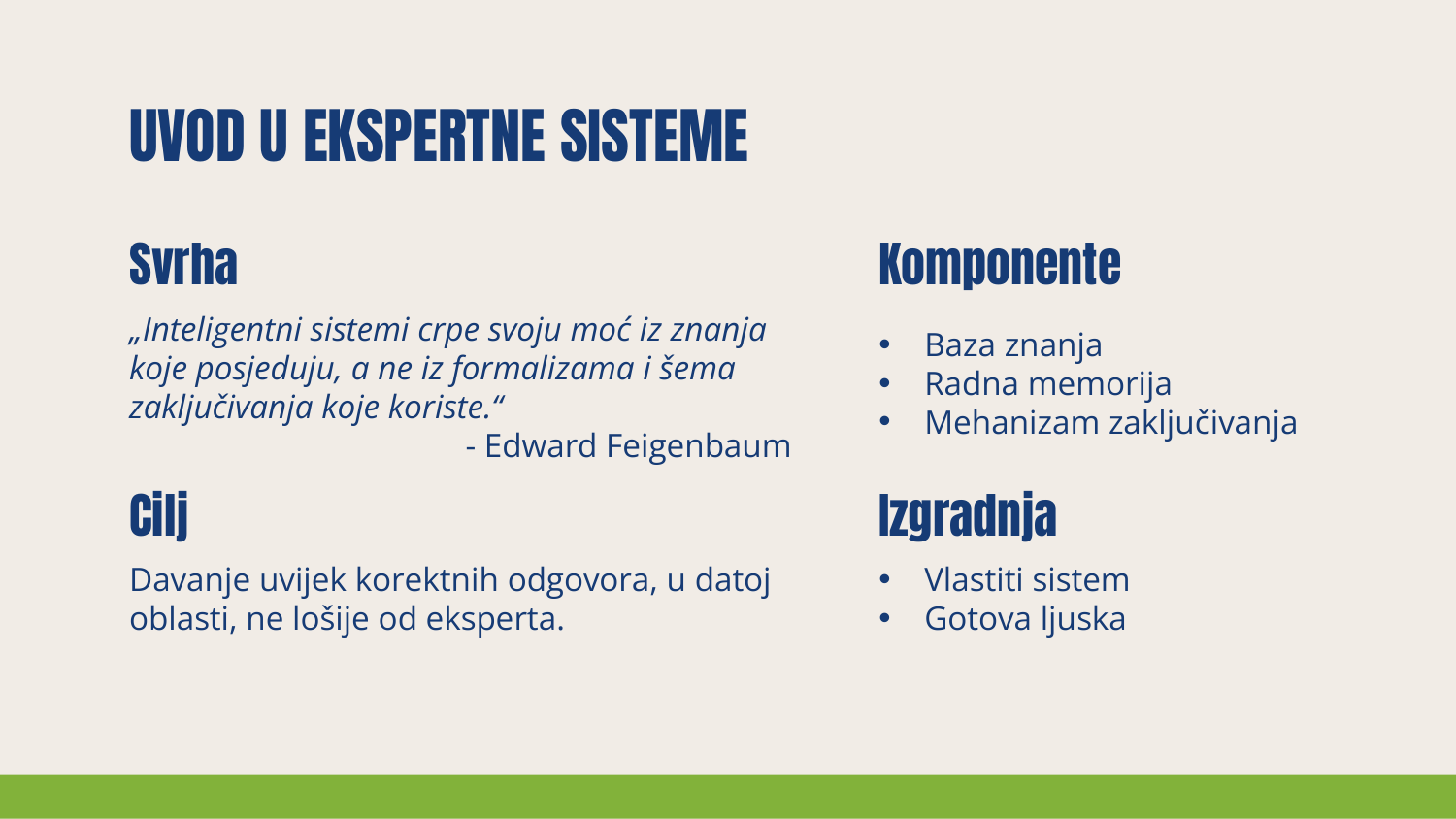

# UVOD U EKSPERTNE SISTEME
Svrha
Komponente
„Inteligentni sistemi crpe svoju moć iz znanja koje posjeduju, a ne iz formalizama i šema zaključivanja koje koriste.“
- Edward Feigenbaum
Baza znanja
Radna memorija
Mehanizam zaključivanja
Cilj
Izgradnja
Davanje uvijek korektnih odgovora, u datoj oblasti, ne lošije od eksperta.
Vlastiti sistem
Gotova ljuska